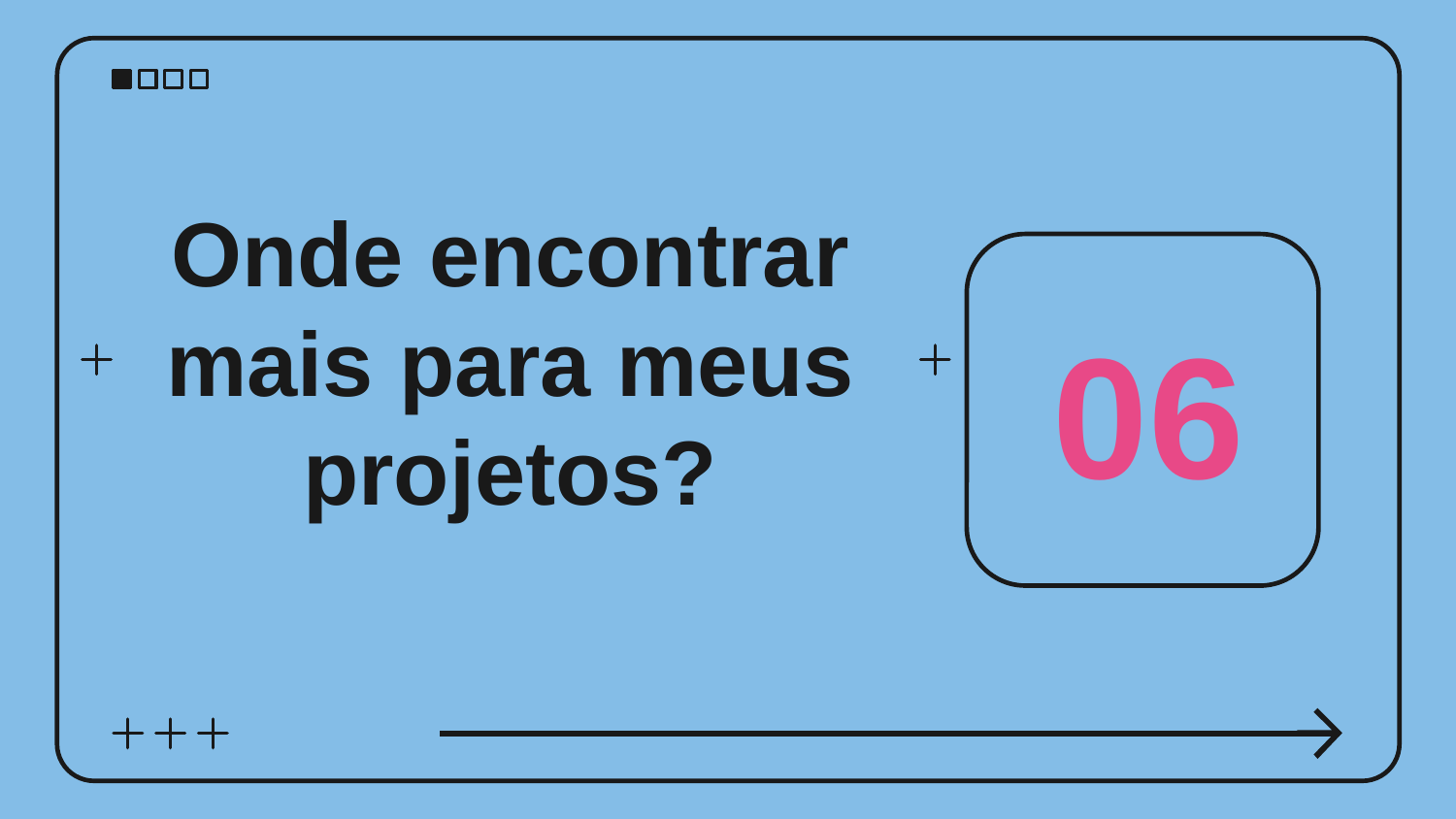

06
# Onde encontrar mais para meus projetos?